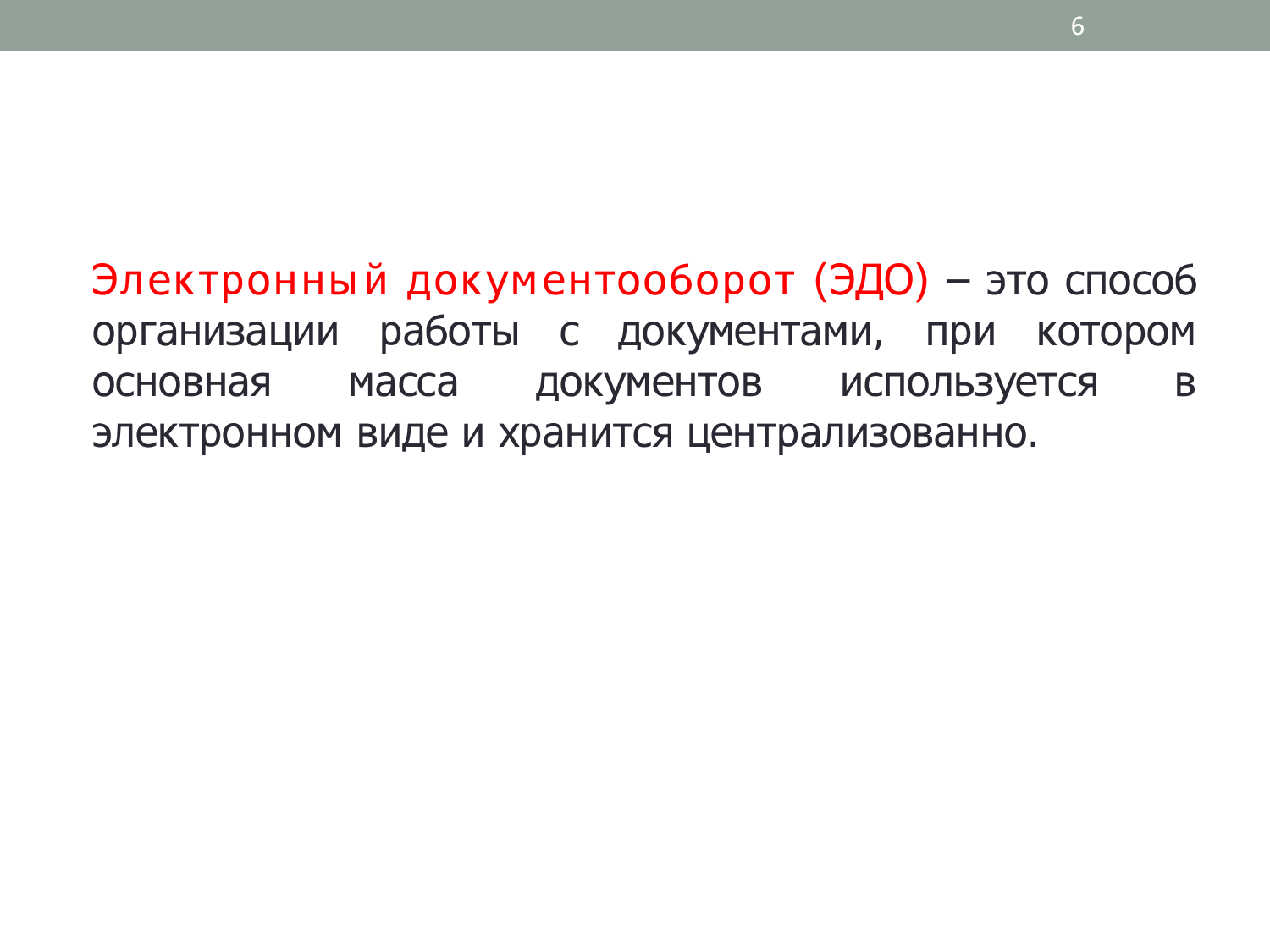

6
Электронный документооборот (ЭДО) – это способ организации работы с документами, при котором основная масса документов используется в электронном виде и хранится централизованно.